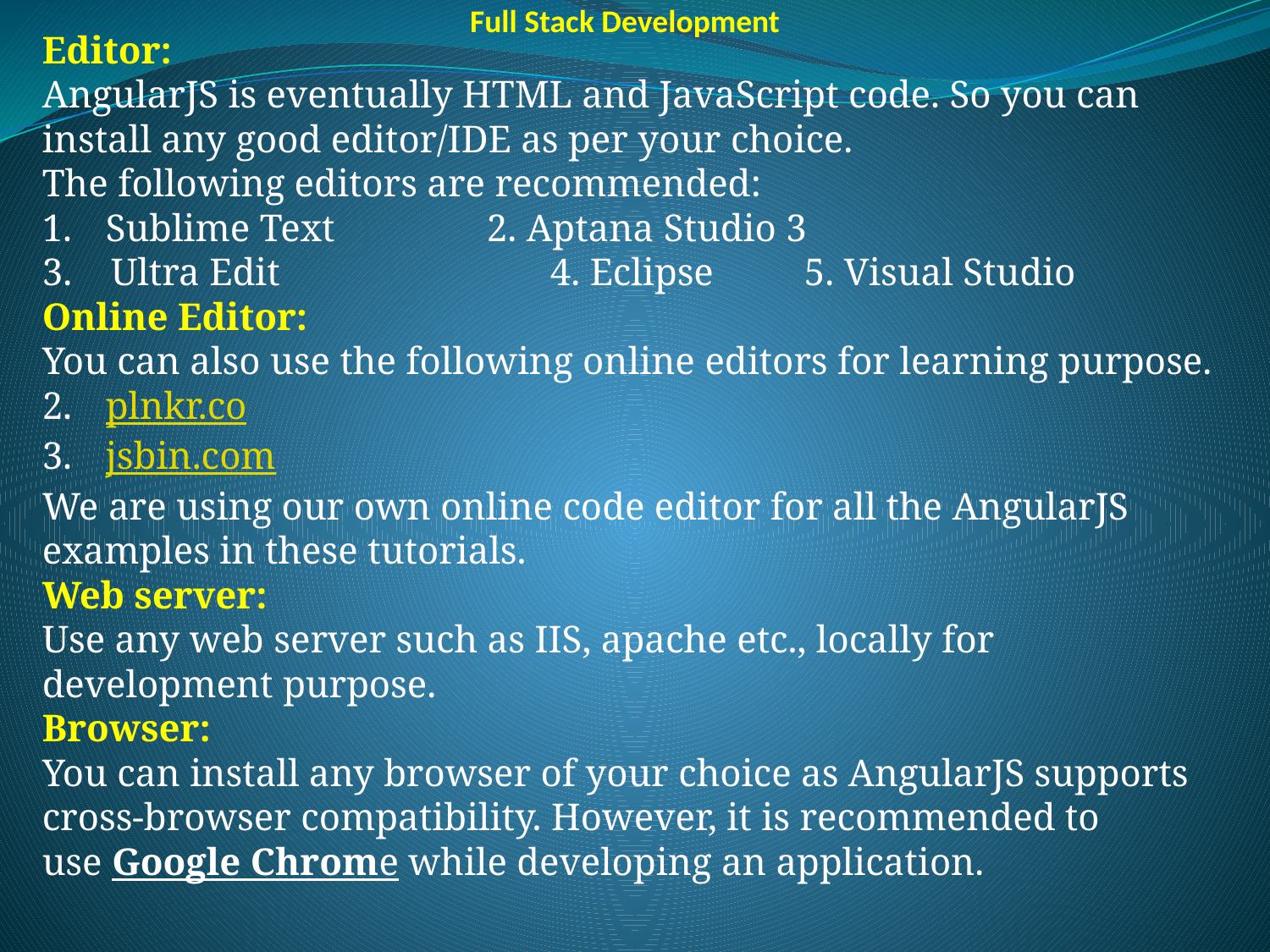

Full Stack Development
Editor:
AngularJS is eventually HTML and JavaScript code. So you can install any good editor/IDE as per your choice.
The following editors are recommended:
Sublime Text   	2. Aptana Studio 3
3.    Ultra Edit  		4. Eclipse	5. Visual Studio
Online Editor:
You can also use the following online editors for learning purpose.
plnkr.co
jsbin.com
We are using our own online code editor for all the AngularJS examples in these tutorials.
Web server:
Use any web server such as IIS, apache etc., locally for development purpose.
Browser:
You can install any browser of your choice as AngularJS supports cross-browser compatibility. However, it is recommended to use Google Chrome while developing an application.